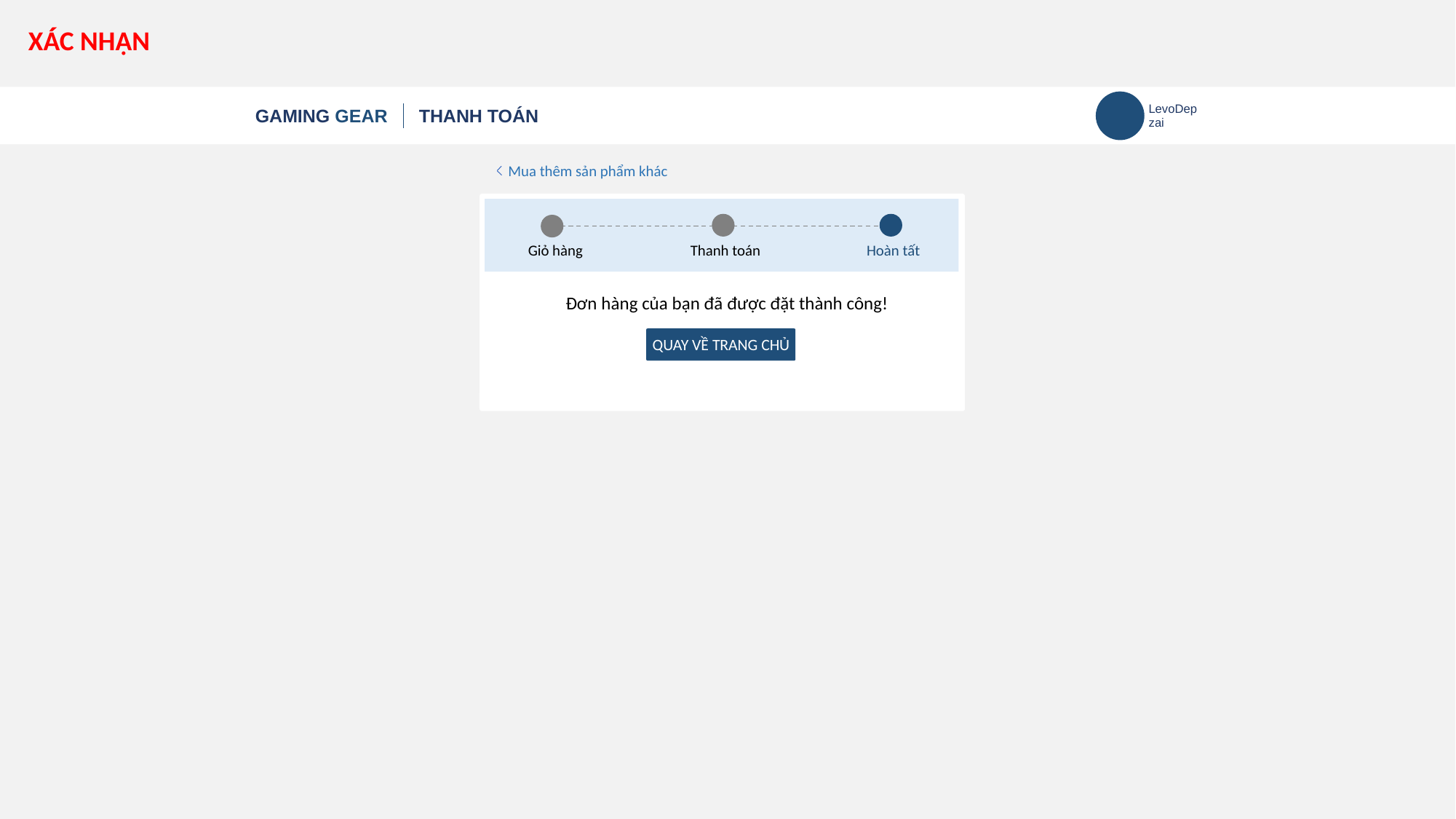

XÁC NHẬN

LevoDepzai
GAMING GEAR
THANH TOÁN
Mua thêm sản phẩm khác

Đơn hàng của bạn đã được đặt thành công!

Thanh toán
Hoàn tất
Giỏ hàng
Đơn hàng của bạn đã được đặt thành công!

QUAY VỀ TRANG CHỦ